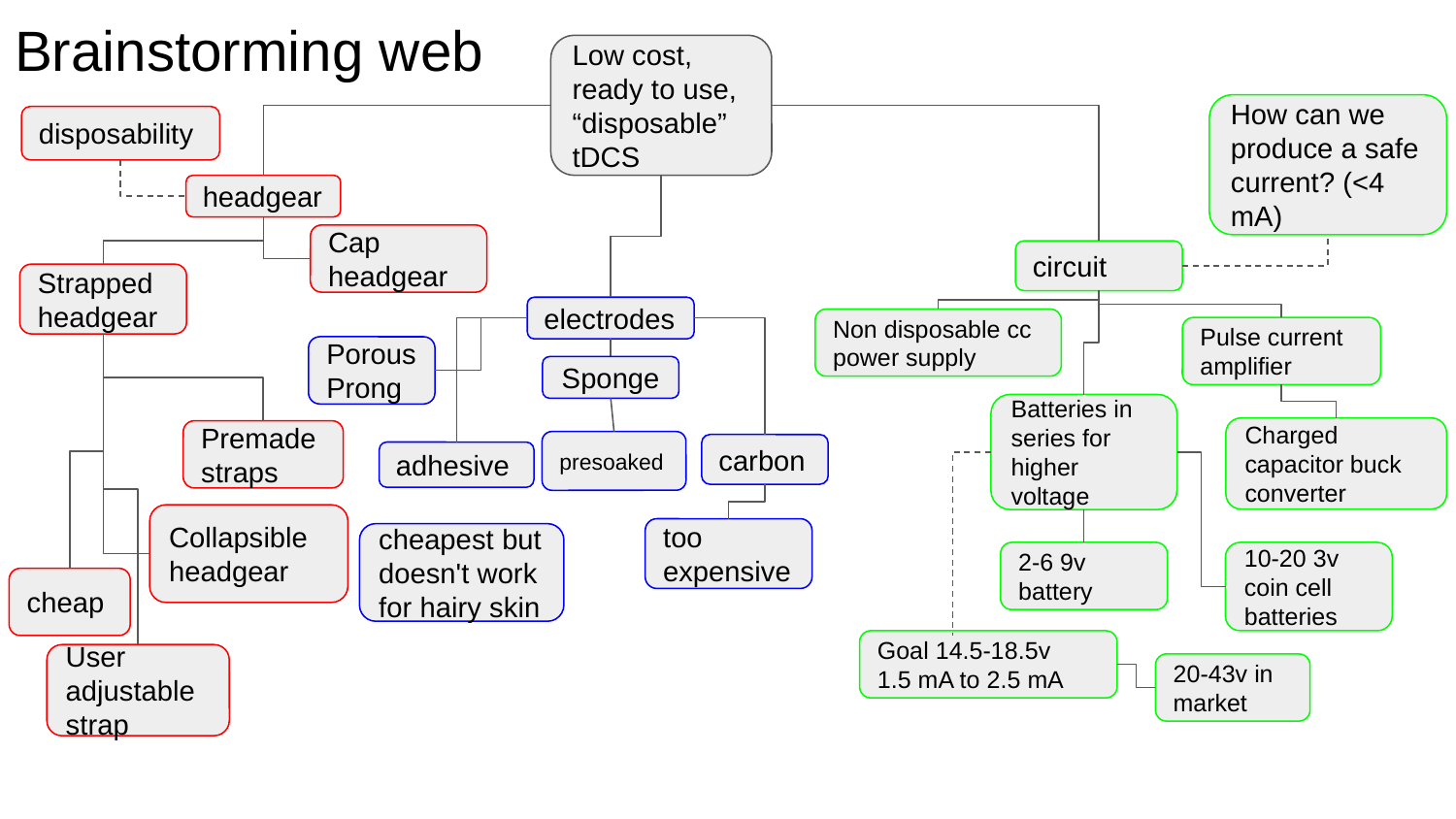

# Brainstorming web
Low cost, ready to use, “disposable” tDCS
How can we produce a safe current? (<4 mA)
disposability
headgear
Cap headgear
circuit
Strapped headgear
electrodes
Non disposable cc power supply
Pulse current amplifier
Porous Prong
Sponge
Batteries in series for higher voltage
Charged capacitor buck converter
Premade straps
presoaked
carbon
adhesive
Collapsible headgear
too expensive
cheapest but doesn't work for hairy skin
2-6 9v battery
10-20 3v coin cell batteries
cheap
Goal 14.5-18.5v
1.5 mA to 2.5 mA
User adjustable strap
20-43v in market